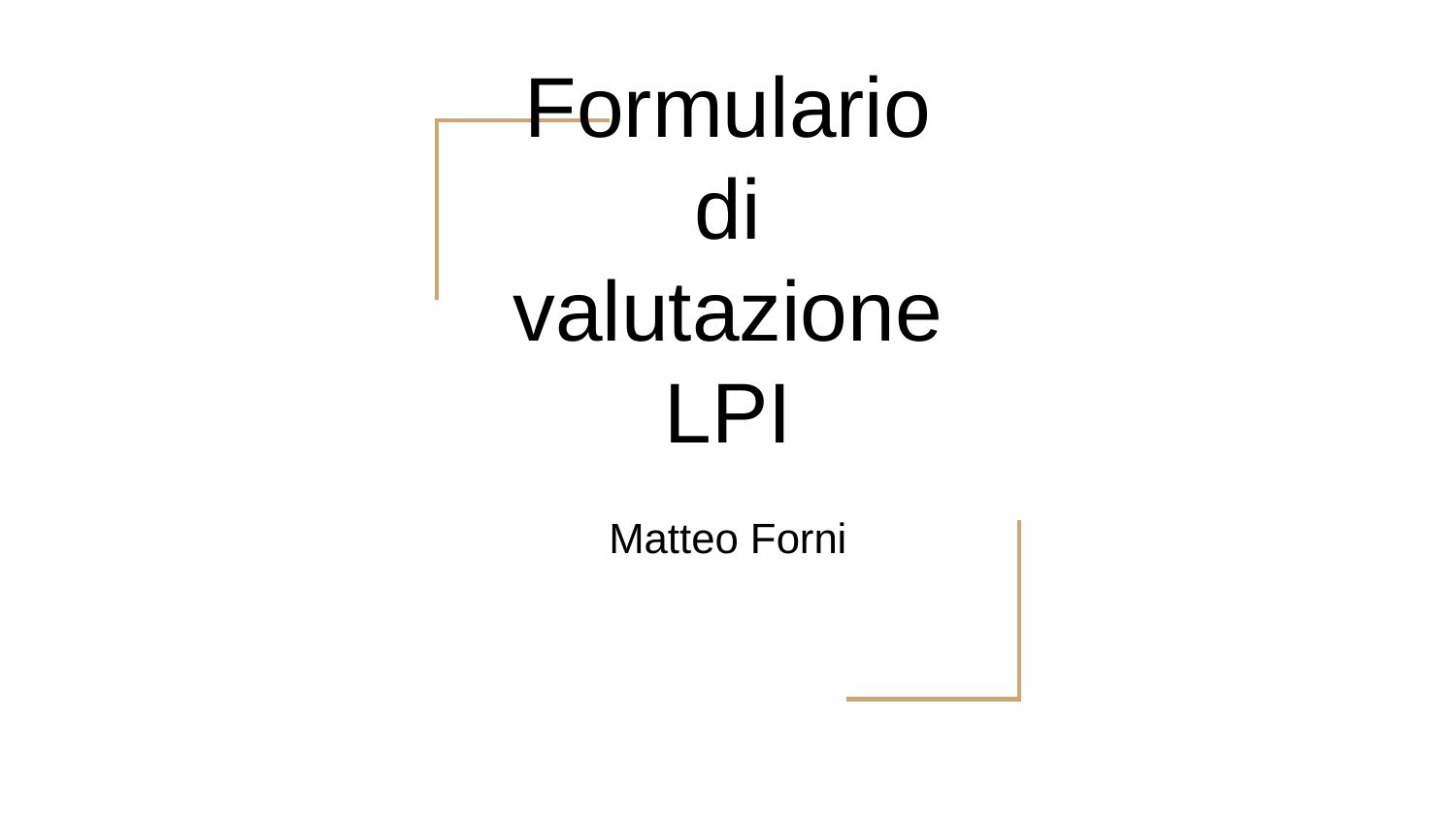

# Formulario di valutazione LPI
Matteo Forni